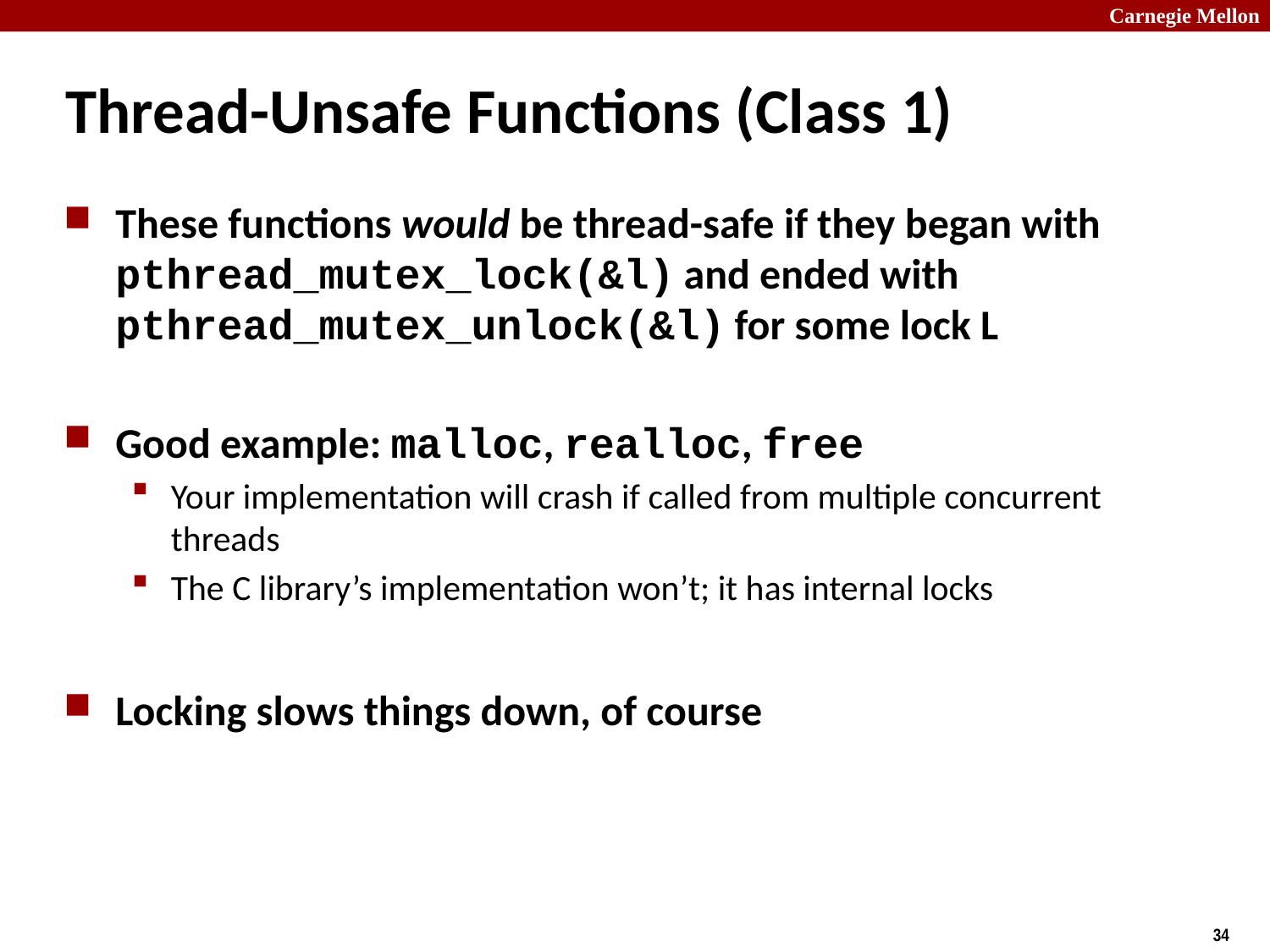

# Thread-Unsafe Functions (Class 1)
These functions would be thread-safe if they began with pthread_mutex_lock(&l) and ended with pthread_mutex_unlock(&l) for some lock L

Good example: malloc, realloc, free
Your implementation will crash if called from multiple concurrent threads
The C library’s implementation won’t; it has internal locks

Locking slows things down, of course